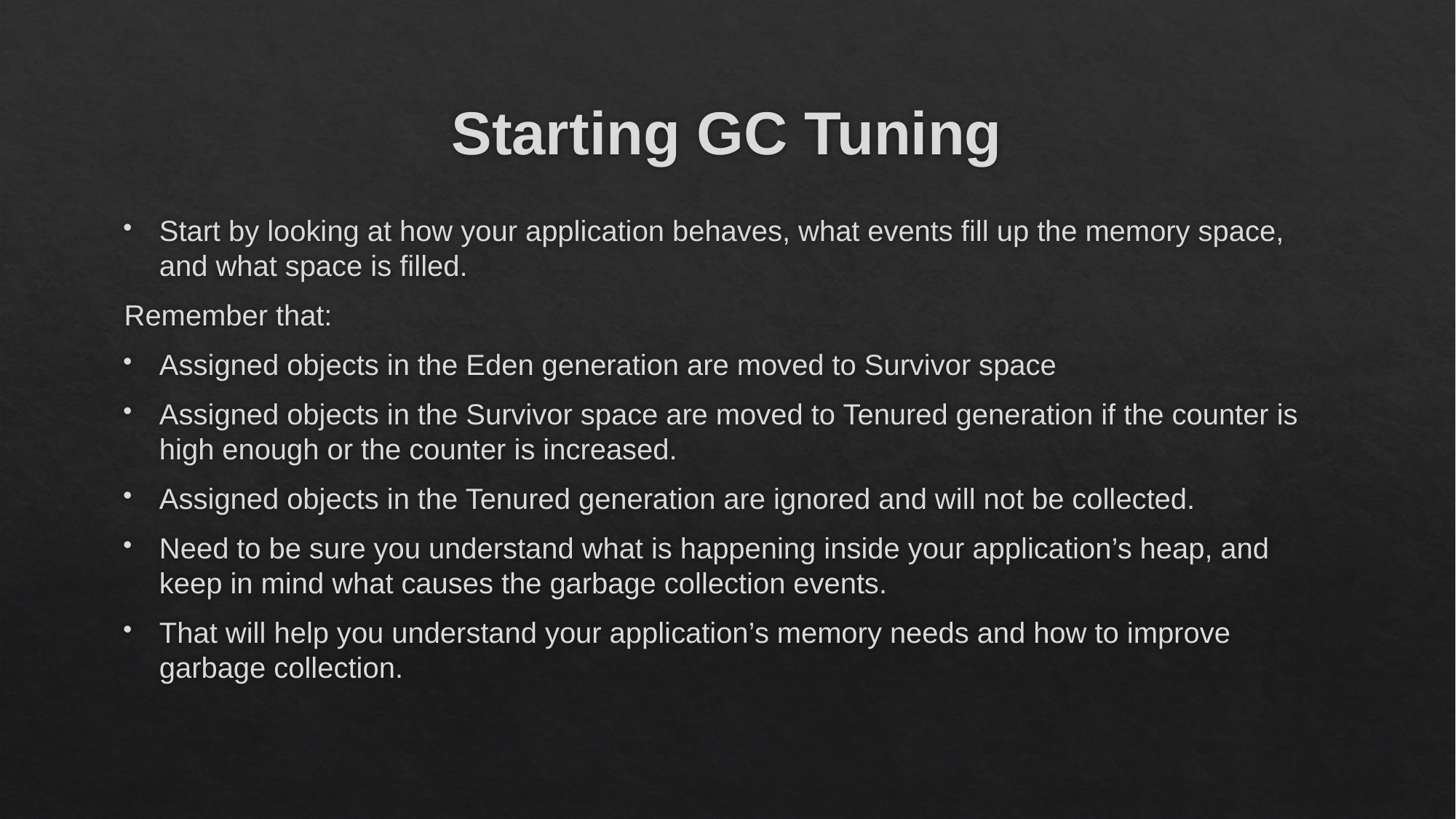

# Starting GC Tuning
Start by looking at how your application behaves, what events fill up the memory space, and what space is filled.
Remember that:
Assigned objects in the Eden generation are moved to Survivor space
Assigned objects in the Survivor space are moved to Tenured generation if the counter is high enough or the counter is increased.
Assigned objects in the Tenured generation are ignored and will not be collected.
Need to be sure you understand what is happening inside your application’s heap, and keep in mind what causes the garbage collection events.
That will help you understand your application’s memory needs and how to improve garbage collection.